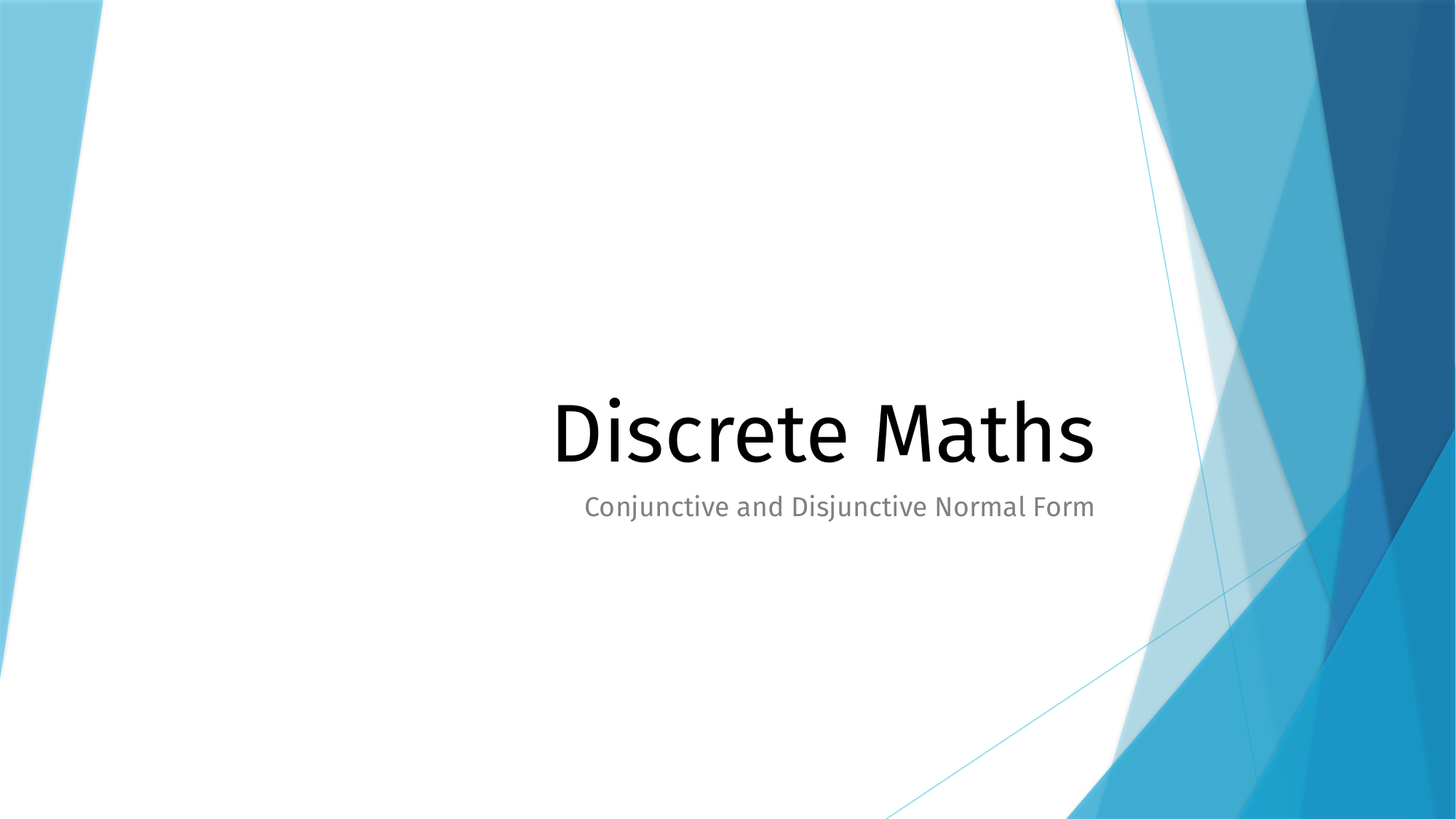

# Discrete Maths
Conjunctive and Disjunctive Normal Form